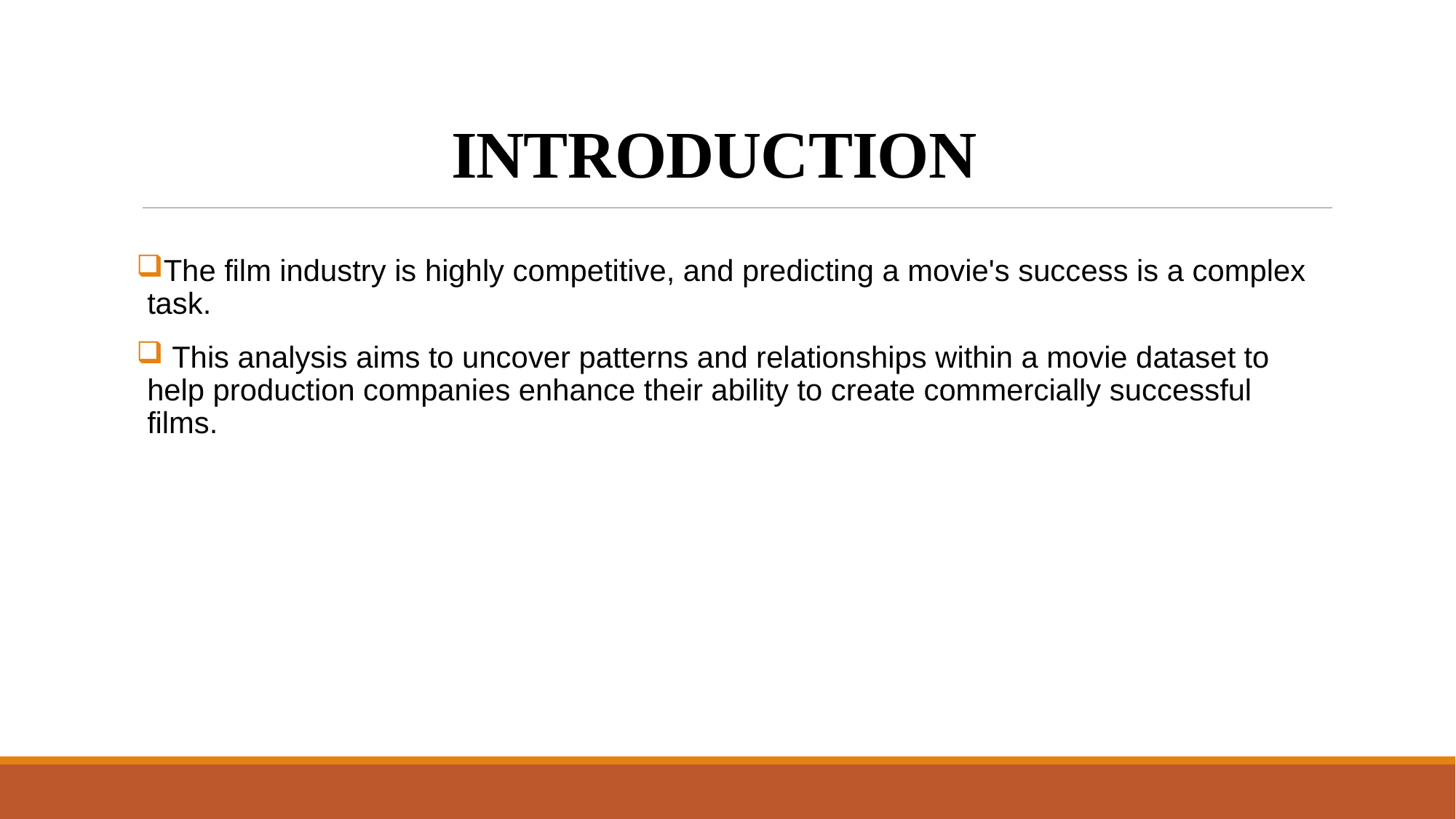

# INTRODUCTION
The film industry is highly competitive, and predicting a movie's success is a complex task.
 This analysis aims to uncover patterns and relationships within a movie dataset to help production companies enhance their ability to create commercially successful films.